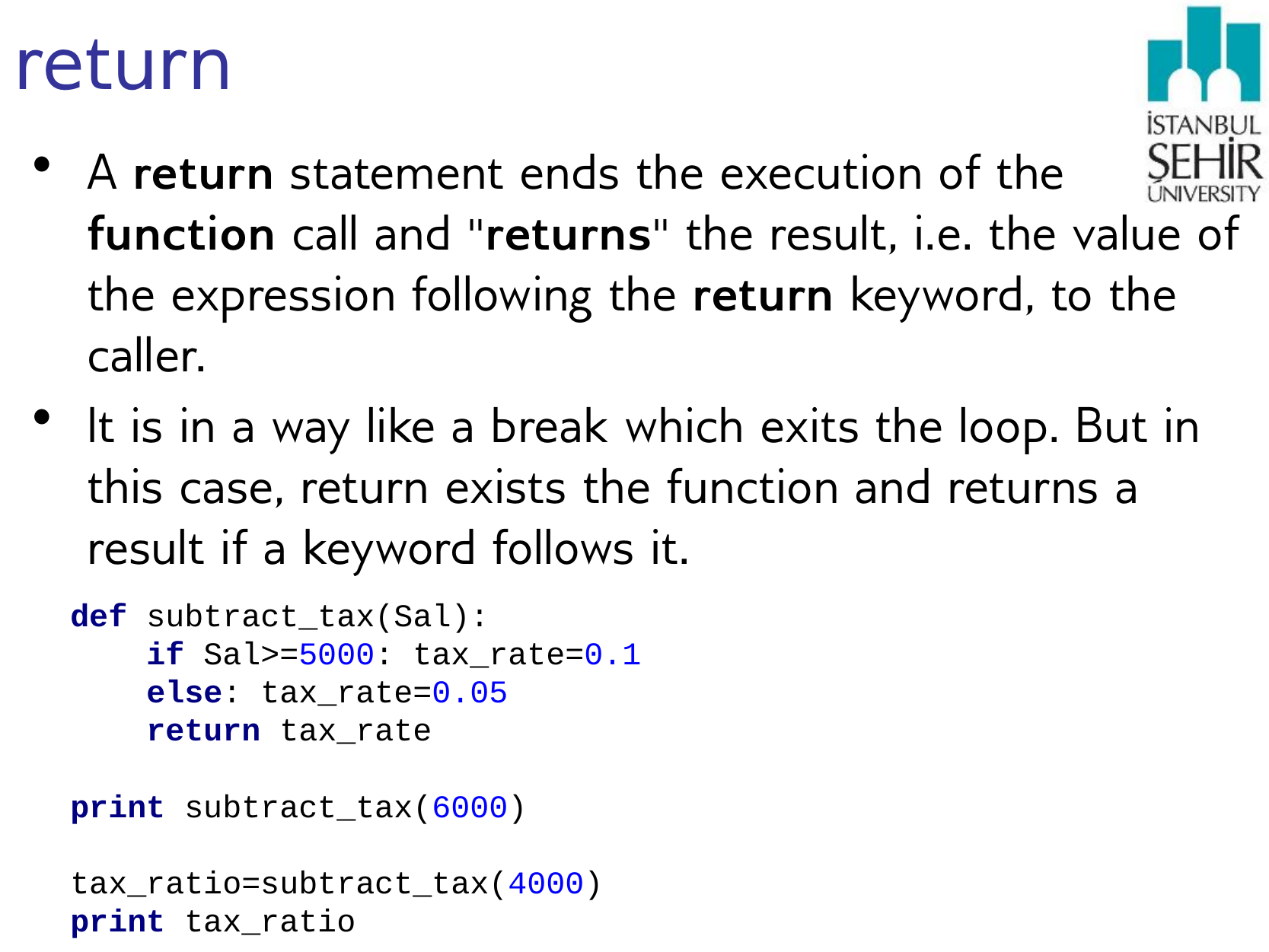

# return
A return statement ends the execution of the function call and "returns" the result, i.e. the value of the expression following the return keyword, to the caller.
It is in a way like a break which exits the loop. But in this case, return exists the function and returns a result if a keyword follows it.
def subtract_tax(Sal):
    if Sal>=5000: tax_rate=0.1
    else: tax_rate=0.05
    return tax_rate
print subtract_tax(6000)
tax_ratio=subtract_tax(4000)
print tax_ratio